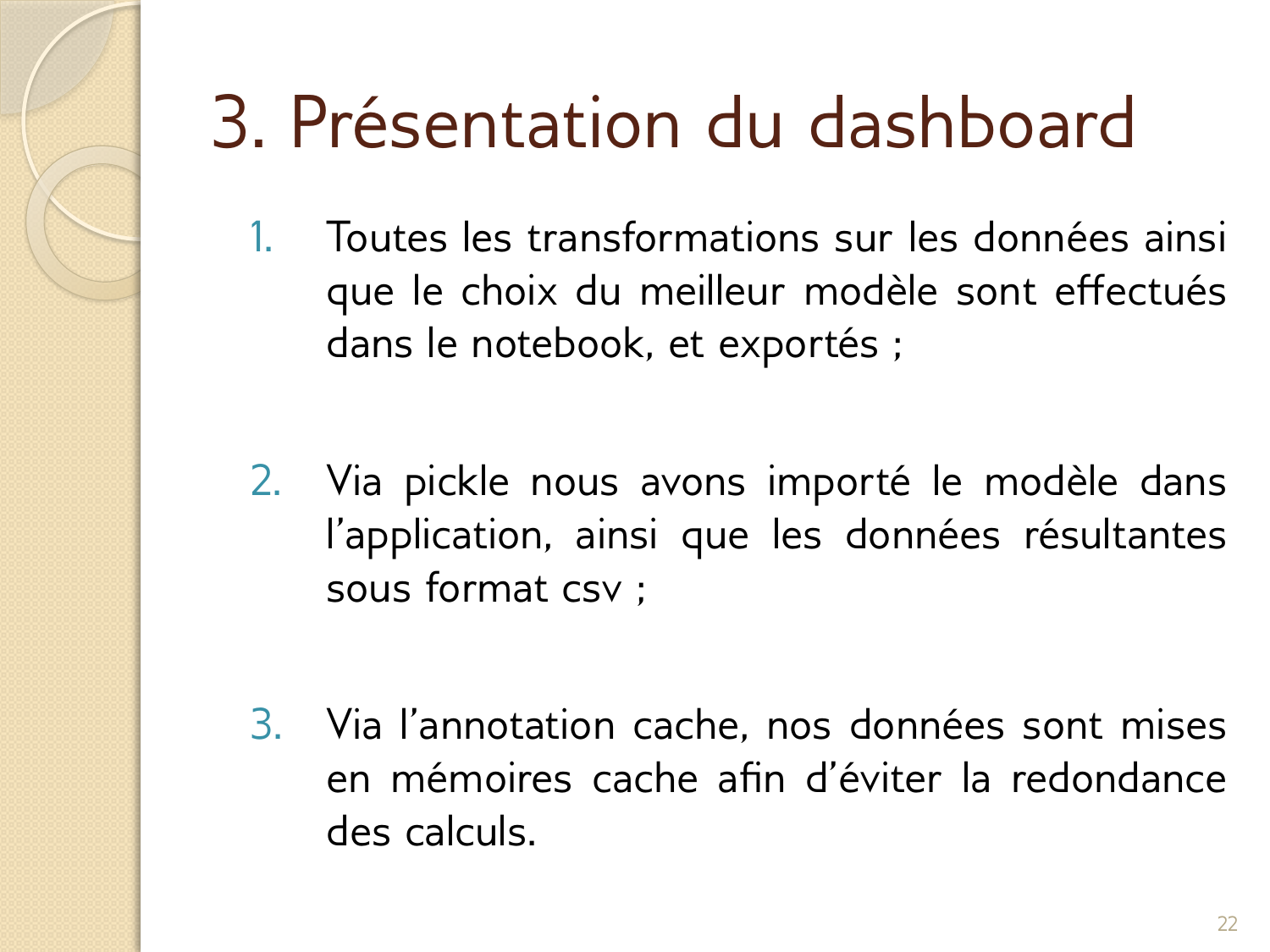

# 3. Présentation du dashboard
Toutes les transformations sur les données ainsi que le choix du meilleur modèle sont effectués dans le notebook, et exportés ;

Via pickle nous avons importé le modèle dans l’application, ainsi que les données résultantes sous format csv ;

Via l’annotation cache, nos données sont mises en mémoires cache afin d’éviter la redondance des calculs.

22